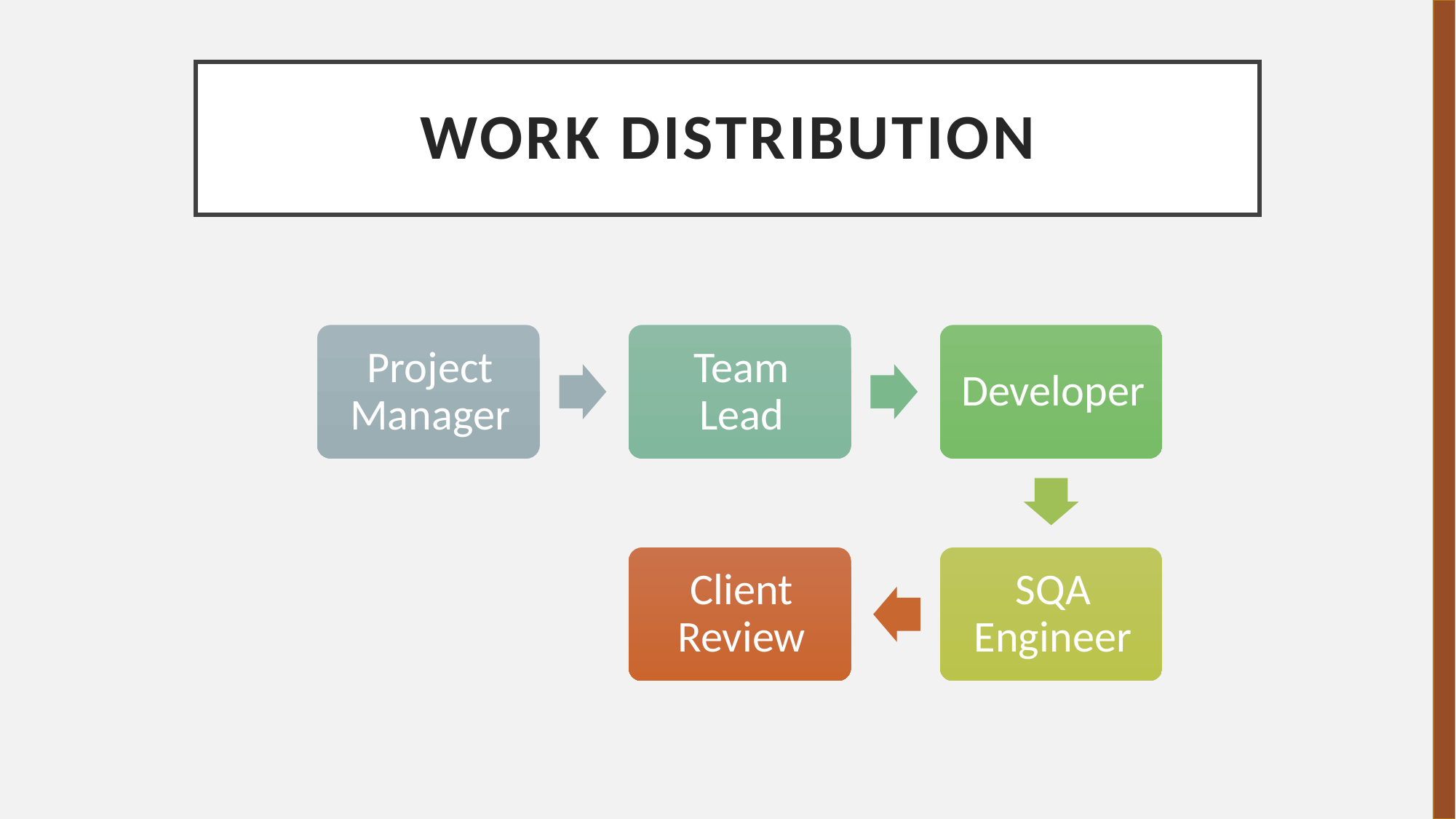

# Work Distribution
Project Manager

Team Lead

Developer

SQA Engineer

Client Review